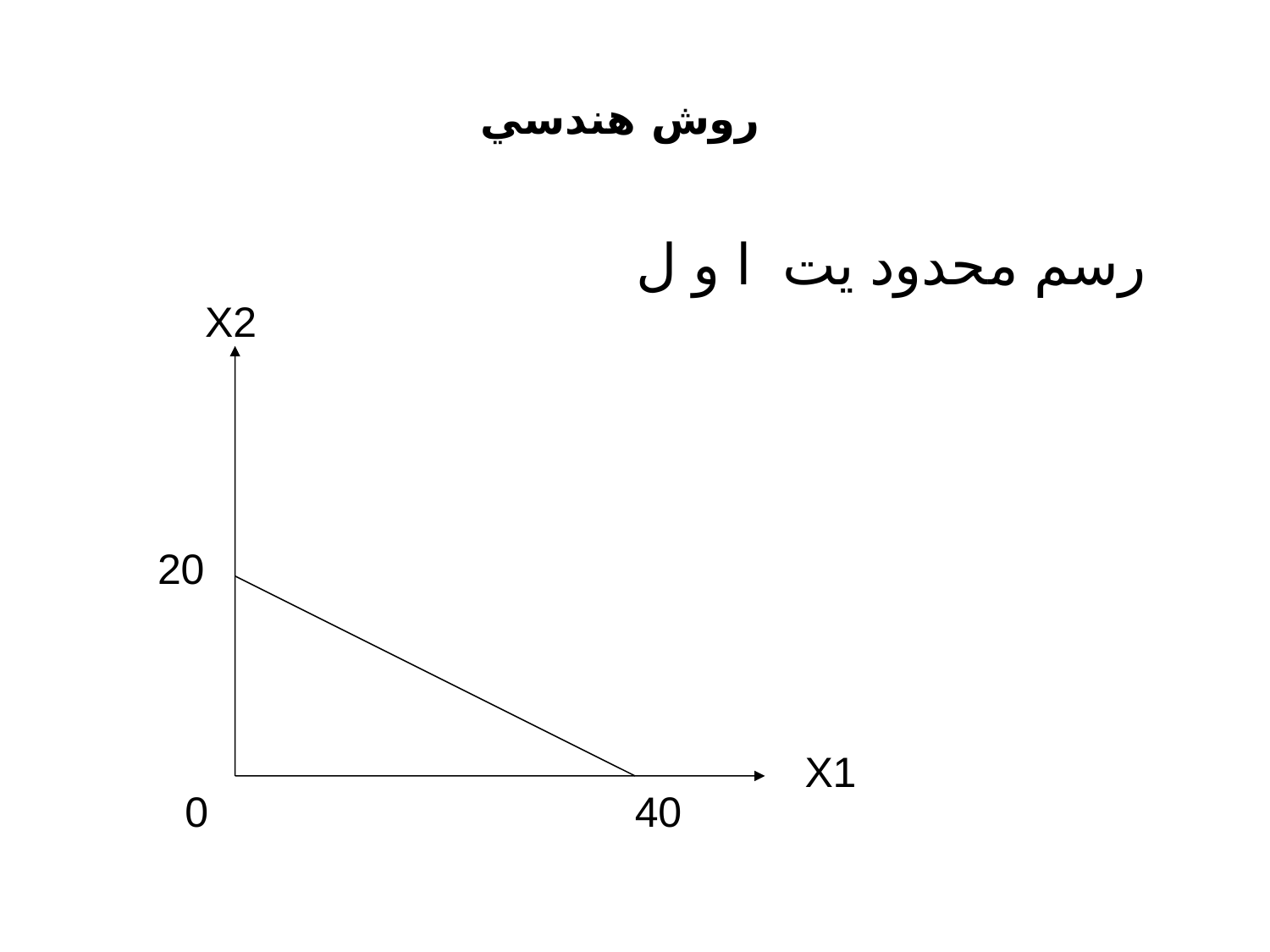

# روش هندسي
   رسم محدود يت  ا و ل

X2

20

X1

0
40